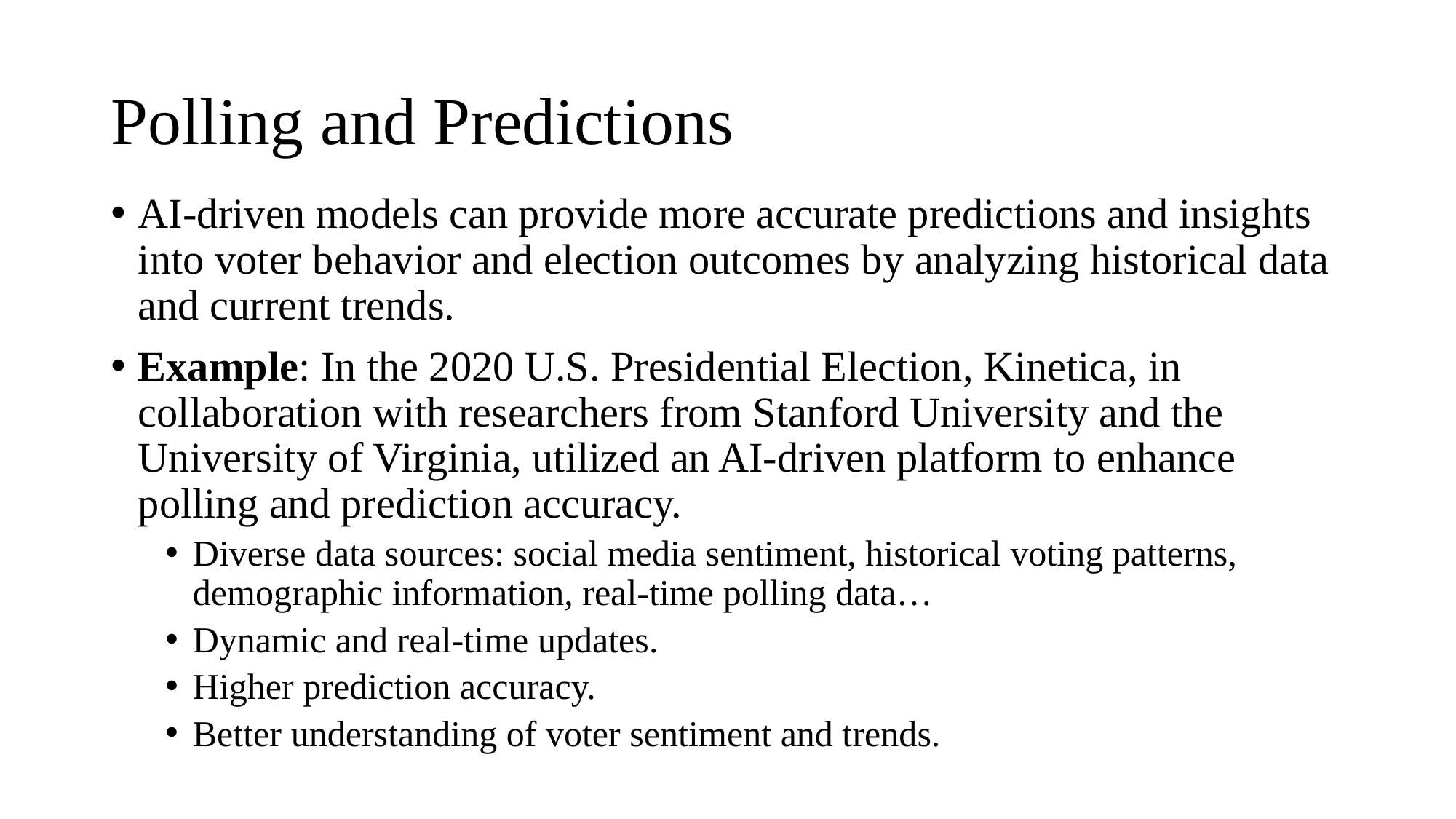

# Polling and Predictions
AI-driven models can provide more accurate predictions and insights into voter behavior and election outcomes by analyzing historical data and current trends.
Example: In the 2020 U.S. Presidential Election, Kinetica, in collaboration with researchers from Stanford University and the University of Virginia, utilized an AI-driven platform to enhance polling and prediction accuracy.
Diverse data sources: social media sentiment, historical voting patterns, demographic information, real-time polling data…
Dynamic and real-time updates.
Higher prediction accuracy.
Better understanding of voter sentiment and trends.